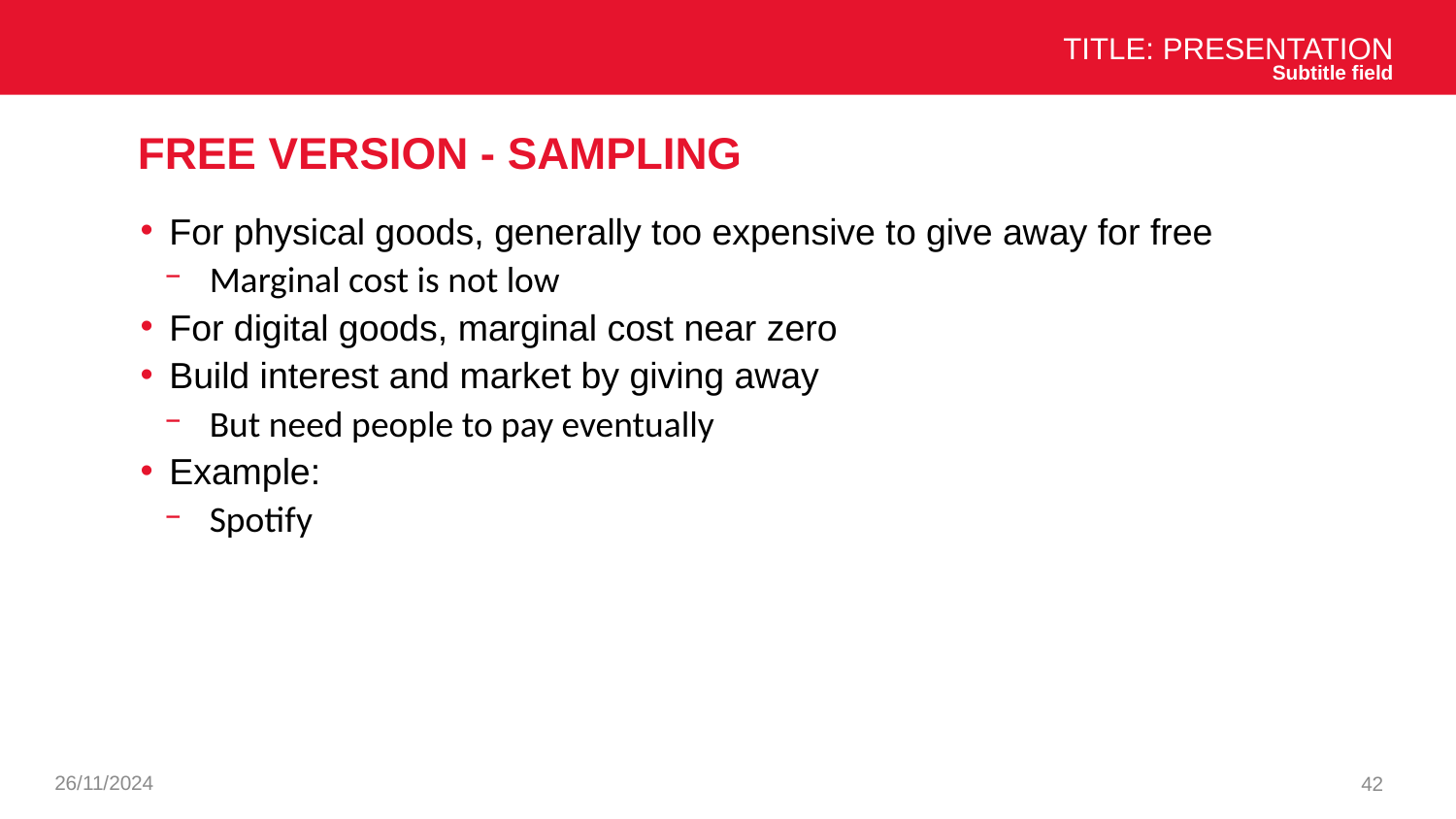

Title: Presentation
Subtitle field
# Free version - Sampling
For physical goods, generally too expensive to give away for free
Marginal cost is not low
For digital goods, marginal cost near zero
Build interest and market by giving away
But need people to pay eventually
Example:
Spotify

26/11/2024
42